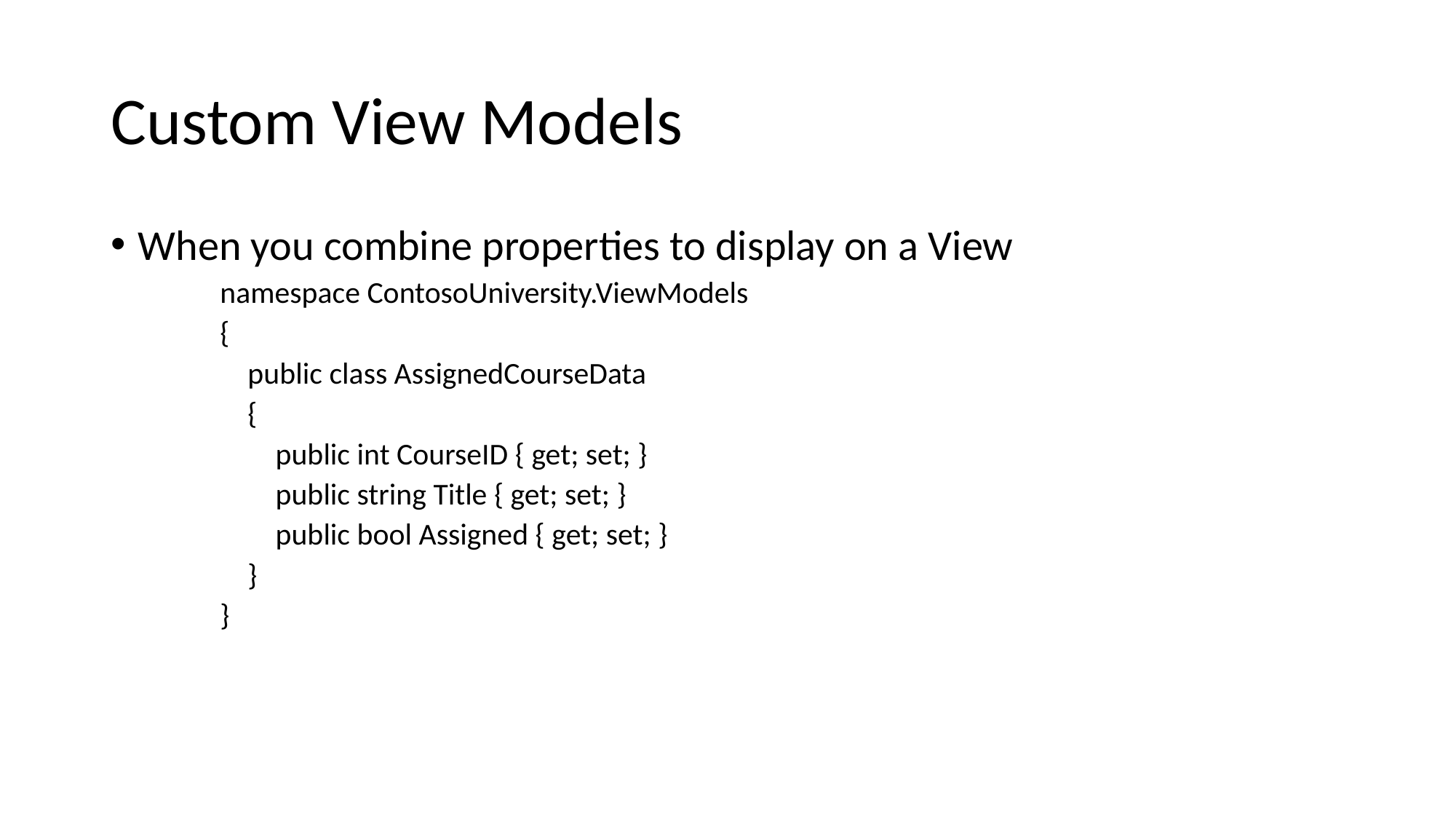

# Custom View Models
When you combine properties to display on a View
namespace ContosoUniversity.ViewModels
{
    public class AssignedCourseData
    {
        public int CourseID { get; set; }
        public string Title { get; set; }
        public bool Assigned { get; set; }
    }
}